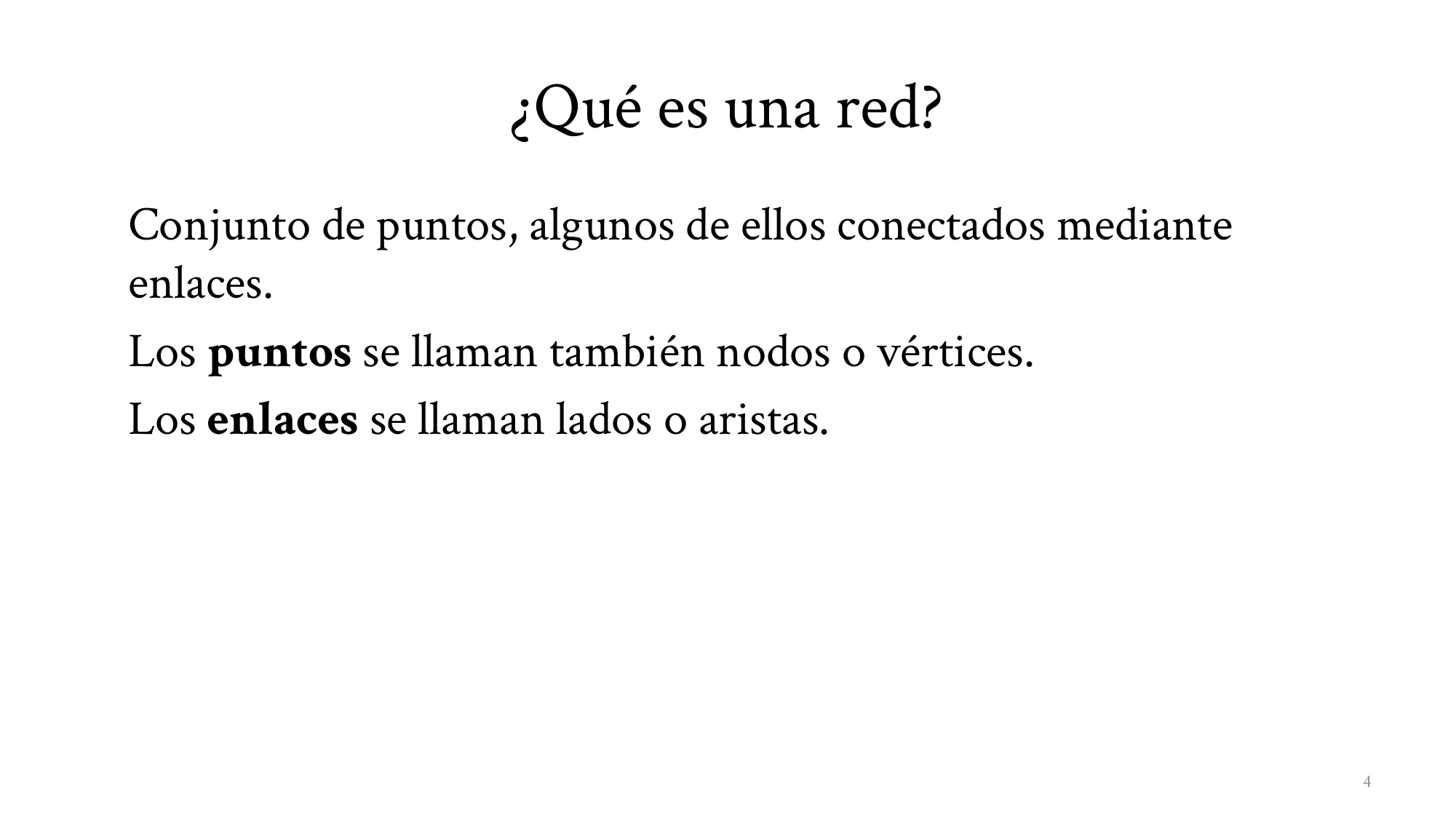

# ¿Qué es una red?
Conjunto de puntos, algunos de ellos conectados mediante enlaces.
Los puntos se llaman también nodos o vértices.
Los enlaces se llaman lados o aristas.
4